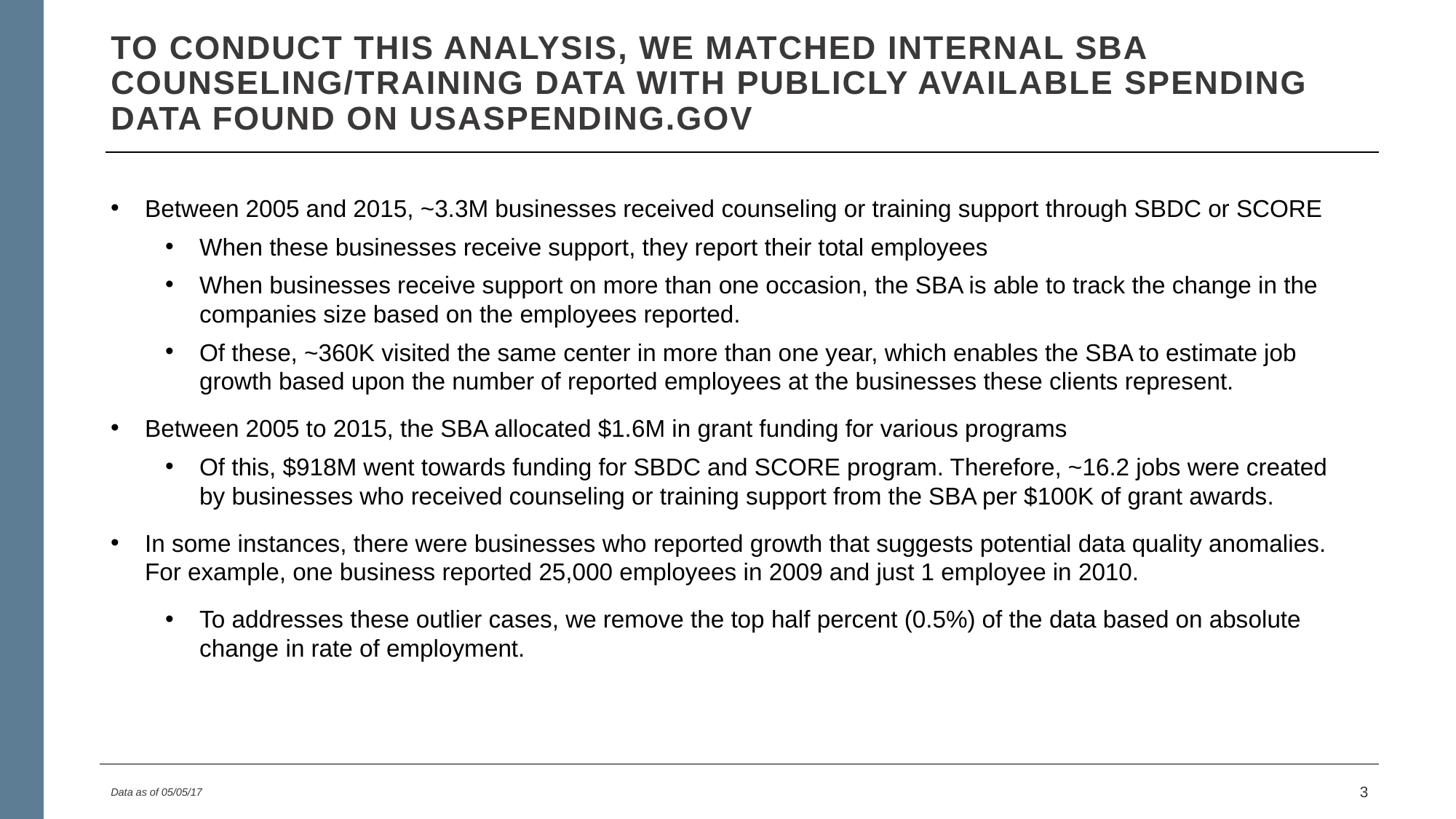

# To conduct this analysis, we matched internal SBA counseling/training data with publicly available spending data found on USAspending.gov
Between 2005 and 2015, ~3.3M businesses received counseling or training support through SBDC or SCORE
When these businesses receive support, they report their total employees
When businesses receive support on more than one occasion, the SBA is able to track the change in the companies size based on the employees reported.
Of these, ~360K visited the same center in more than one year, which enables the SBA to estimate job growth based upon the number of reported employees at the businesses these clients represent.
Between 2005 to 2015, the SBA allocated $1.6M in grant funding for various programs
Of this, $918M went towards funding for SBDC and SCORE program. Therefore, ~16.2 jobs were created by businesses who received counseling or training support from the SBA per $100K of grant awards.
In some instances, there were businesses who reported growth that suggests potential data quality anomalies. For example, one business reported 25,000 employees in 2009 and just 1 employee in 2010.
To addresses these outlier cases, we remove the top half percent (0.5%) of the data based on absolute change in rate of employment.
Data as of 05/05/17
3